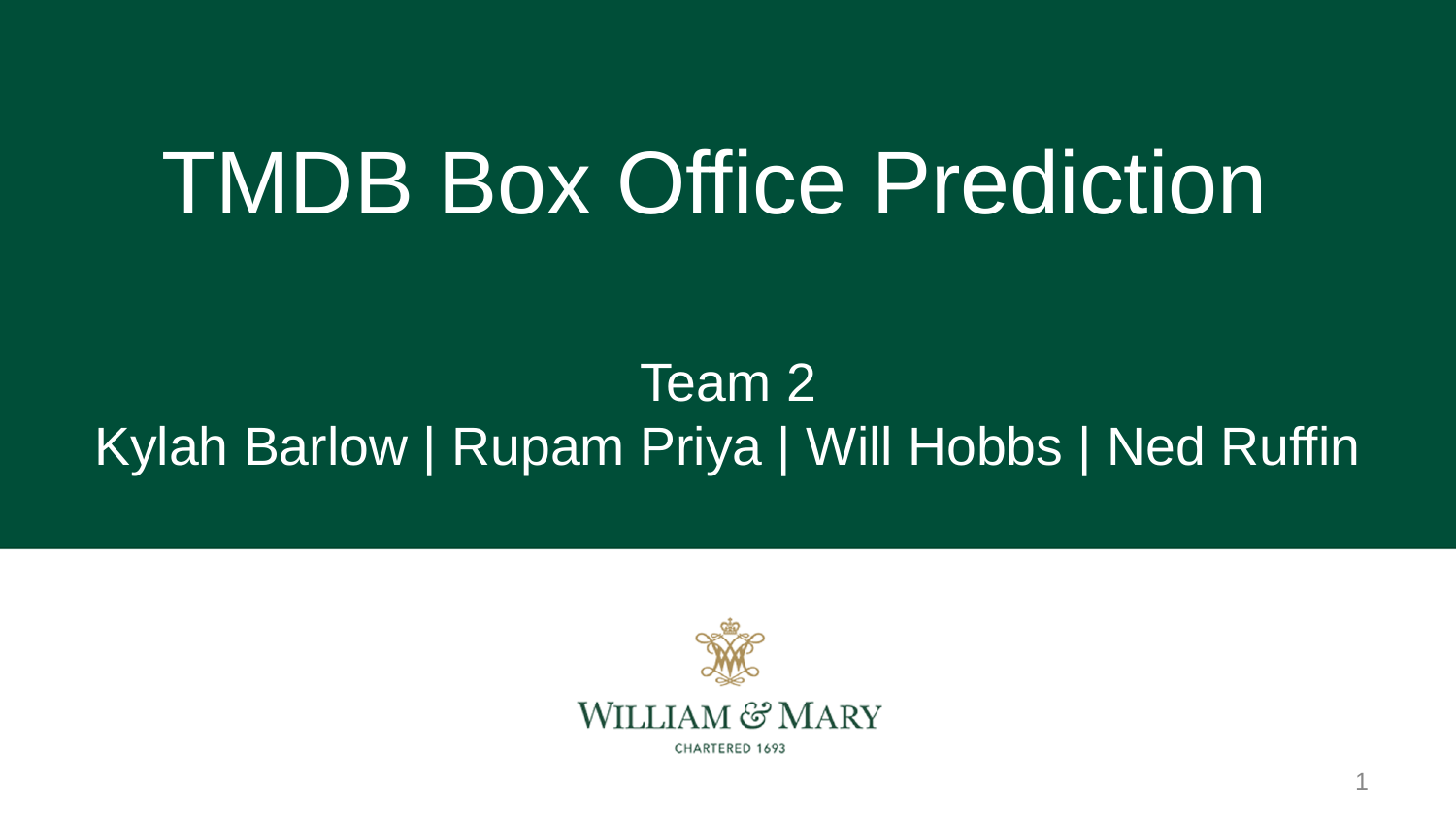

TMDB Box Office Prediction
Team 2
Kylah Barlow | Rupam Priya | Will Hobbs | Ned Ruffin
1